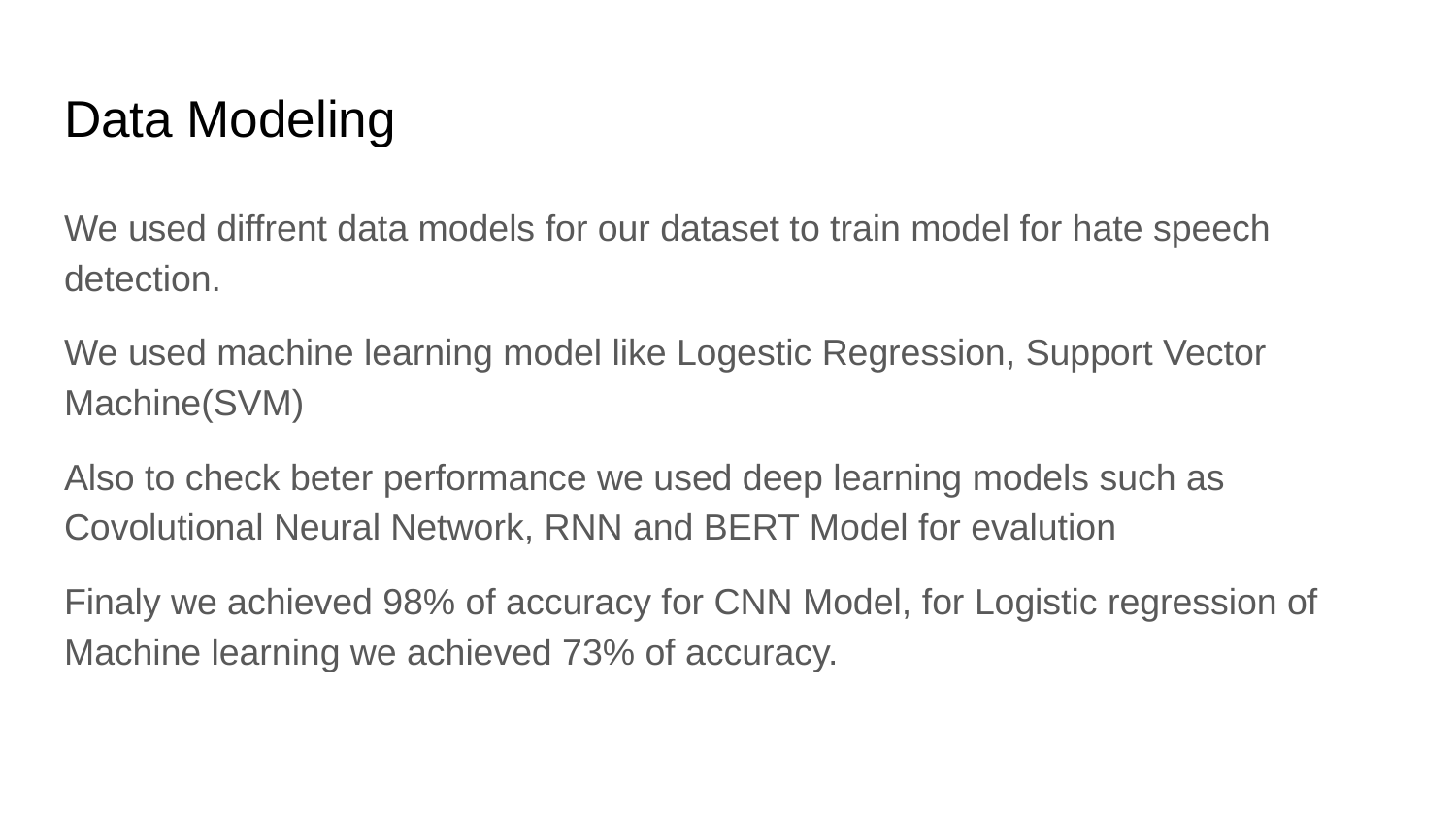

# Data Modeling
We used diffrent data models for our dataset to train model for hate speech detection.
We used machine learning model like Logestic Regression, Support Vector Machine(SVM)
Also to check beter performance we used deep learning models such as Covolutional Neural Network, RNN and BERT Model for evalution
Finaly we achieved 98% of accuracy for CNN Model, for Logistic regression of Machine learning we achieved 73% of accuracy.